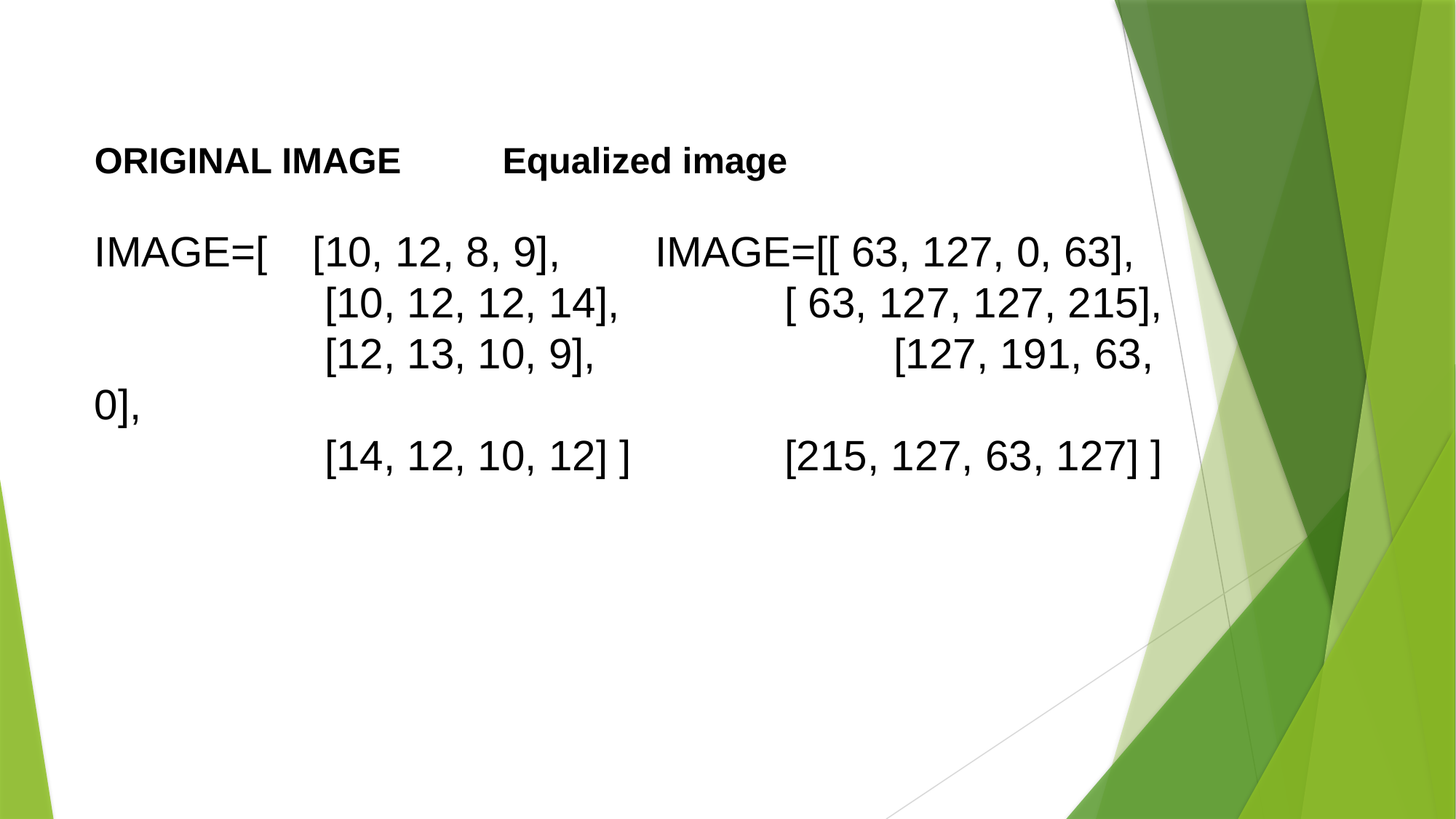

ORIGINAL IMAGE          Equalized image

IMAGE=[	[10, 12, 8, 9],        IMAGE=[[ 63, 127, 0, 63],
		 [10, 12, 12, 14], 		   [ 63, 127, 127, 215],
		 [12, 13, 10, 9], 		  	   [127, 191, 63, 0],
		 [14, 12, 10, 12] ]             [215, 127, 63, 127] ]